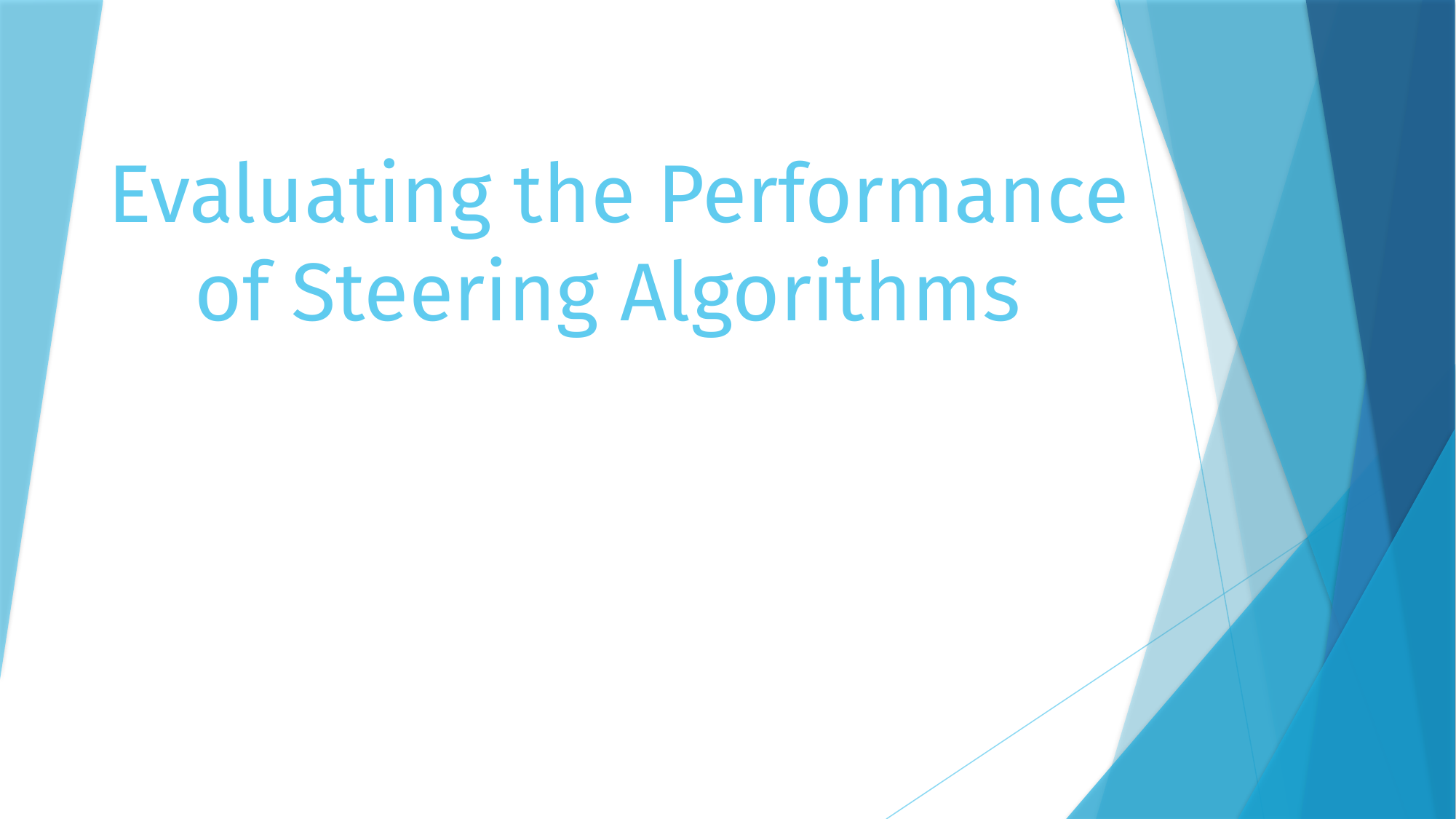

# Evaluating the Performance of Steering Algorithms